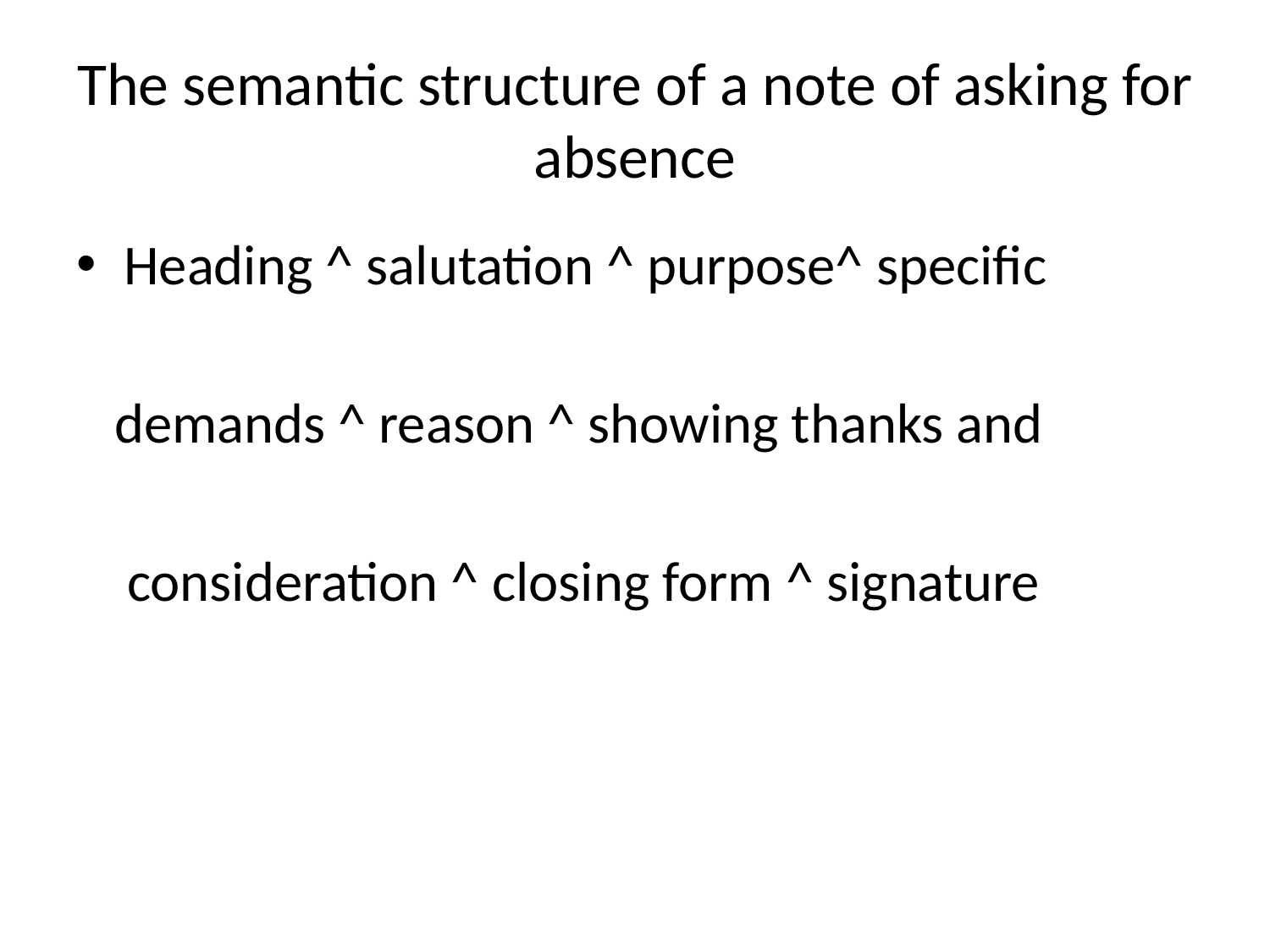

# The semantic structure of a note of asking for absence
Heading ^ salutation ^ purpose^ specific

   demands ^ reason ^ showing thanks and

    consideration ^ closing form ^ signature